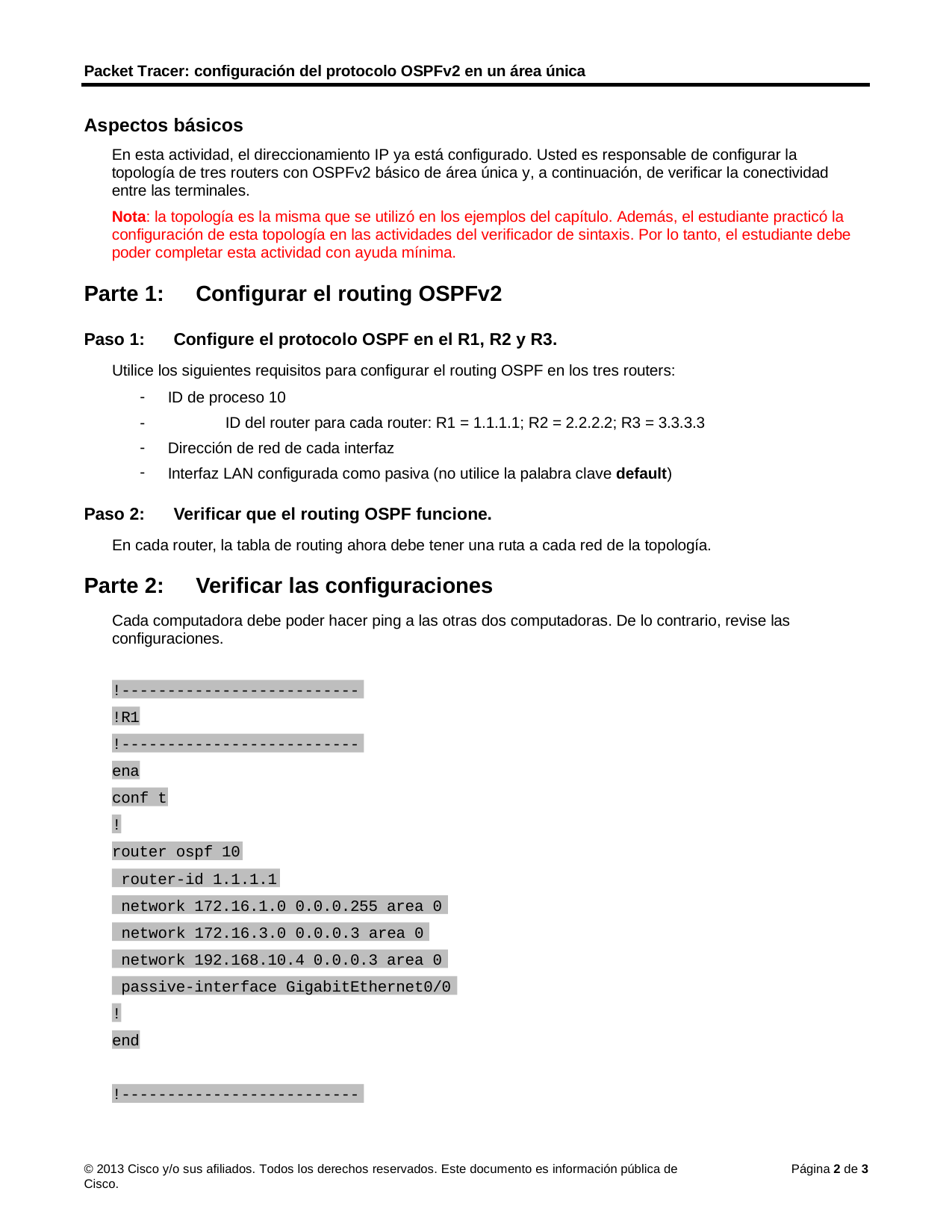

Packet Tracer: configuración del protocolo OSPFv2 en un área única

Aspectos básicos
En esta actividad, el direccionamiento IP ya está configurado. Usted es responsable de configurar la topología de tres routers con OSPFv2 básico de área única y, a continuación, de verificar la conectividad entre las terminales.
Nota: la topología es la misma que se utilizó en los ejemplos del capítulo. Además, el estudiante practicó la configuración de esta topología en las actividades del verificador de sintaxis. Por lo tanto, el estudiante debe poder completar esta actividad con ayuda mínima.

Parte 1:	Configurar el routing OSPFv2

Paso 1:	Configure el protocolo OSPF en el R1, R2 y R3.
Utilice los siguientes requisitos para configurar el routing OSPF en los tres routers:
ID de proceso 10
-	ID del router para cada router: R1 = 1.1.1.1; R2 = 2.2.2.2; R3 = 3.3.3.3
Dirección de red de cada interfaz
Interfaz LAN configurada como pasiva (no utilice la palabra clave default)

Paso 2:	Verificar que el routing OSPF funcione.
En cada router, la tabla de routing ahora debe tener una ruta a cada red de la topología.

Parte 2:	Verificar las configuraciones
Cada computadora debe poder hacer ping a las otras dos computadoras. De lo contrario, revise las configuraciones.

!--------------------------
!R1
!--------------------------
ena
conf t
!
router ospf 10
router-id 1.1.1.1
network 172.16.1.0 0.0.0.255 area 0
network 172.16.3.0 0.0.0.3 area 0
network 192.168.10.4 0.0.0.3 area 0
passive-interface GigabitEthernet0/0
!
end
!--------------------------
© 2013 Cisco y/o sus afiliados. Todos los derechos reservados. Este documento es información pública de Cisco.
Página 2 de 3